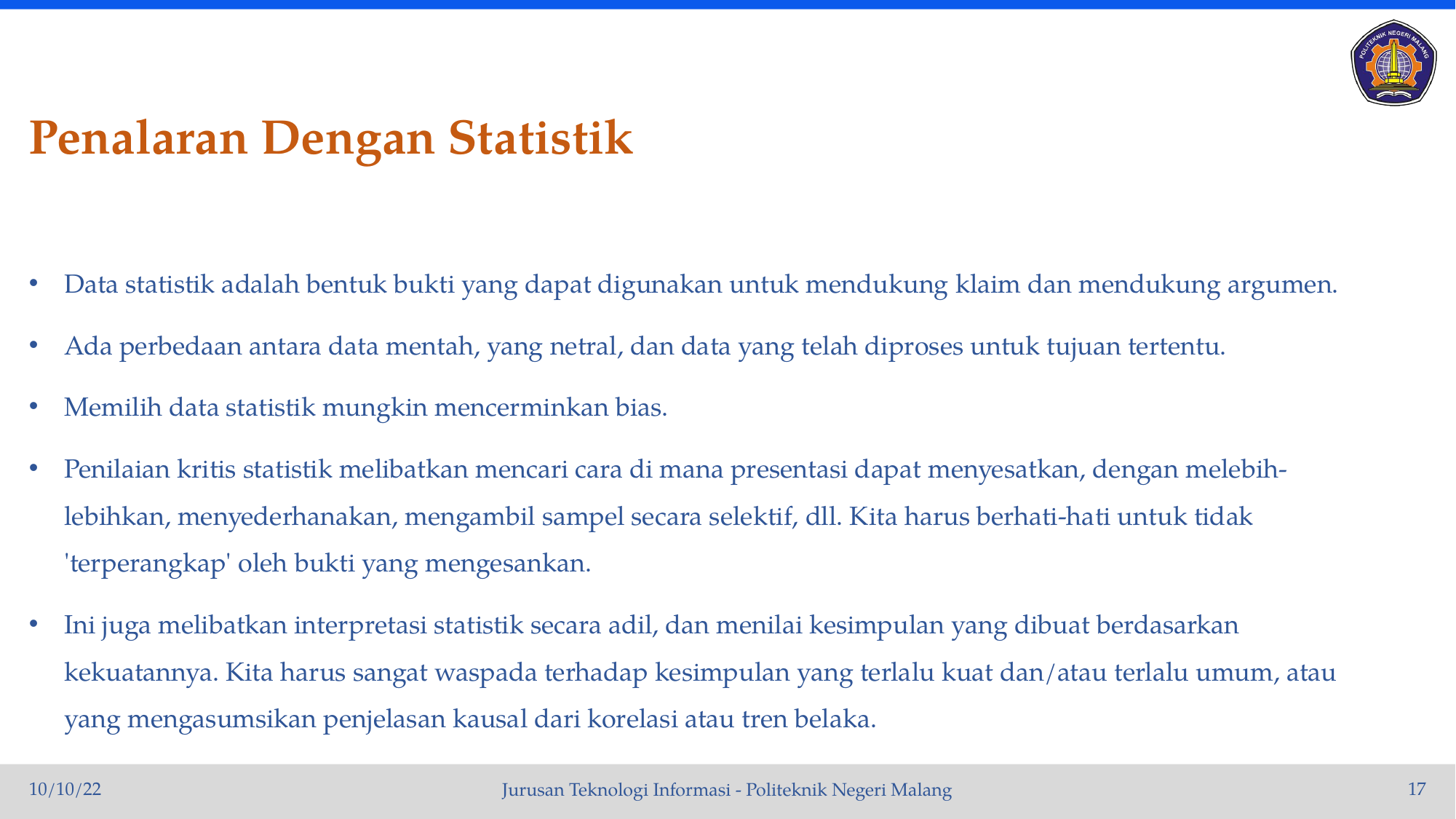

# Penalaran Dengan Statistik
Data statistik adalah bentuk bukti yang dapat digunakan untuk mendukung klaim dan mendukung argumen.
Ada perbedaan antara data mentah, yang netral, dan data yang telah diproses untuk tujuan tertentu.
Memilih data statistik mungkin mencerminkan bias.
Penilaian kritis statistik melibatkan mencari cara di mana presentasi dapat menyesatkan, dengan melebih-lebihkan, menyederhanakan, mengambil sampel secara selektif, dll. Kita harus berhati-hati untuk tidak 'terperangkap' oleh bukti yang mengesankan.
Ini juga melibatkan interpretasi statistik secara adil, dan menilai kesimpulan yang dibuat berdasarkan kekuatannya. Kita harus sangat waspada terhadap kesimpulan yang terlalu kuat dan/atau terlalu umum, atau yang mengasumsikan penjelasan kausal dari korelasi atau tren belaka.
10/10/22
17
Jurusan Teknologi Informasi - Politeknik Negeri Malang